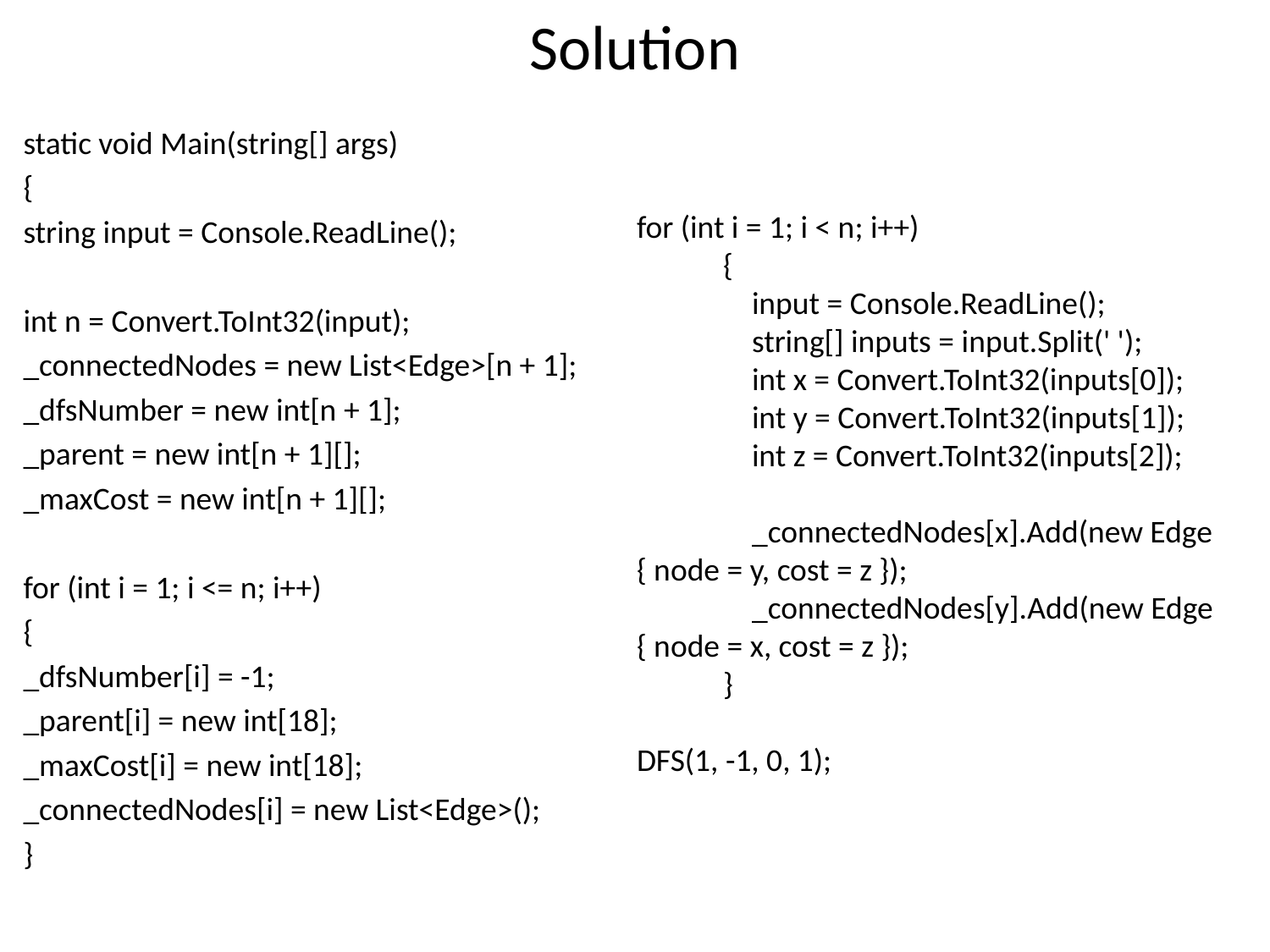

# Solution
static void Main(string[] args)
{
string input = Console.ReadLine();

int n = Convert.ToInt32(input);
_connectedNodes = new List<Edge>[n + 1];
_dfsNumber = new int[n + 1];
_parent = new int[n + 1][];
_maxCost = new int[n + 1][];

for (int i = 1; i <= n; i++)
{
_dfsNumber[i] = -1;
_parent[i] = new int[18];
_maxCost[i] = new int[18];
_connectedNodes[i] = new List<Edge>();
}

for (int i = 1; i < n; i++)
            {
                input = Console.ReadLine();
                string[] inputs = input.Split(' ');
                int x = Convert.ToInt32(inputs[0]);
                int y = Convert.ToInt32(inputs[1]);
                int z = Convert.ToInt32(inputs[2]);

                _connectedNodes[x].Add(new Edge { node = y, cost = z });
                _connectedNodes[y].Add(new Edge { node = x, cost = z });
            }

DFS(1, -1, 0, 1);